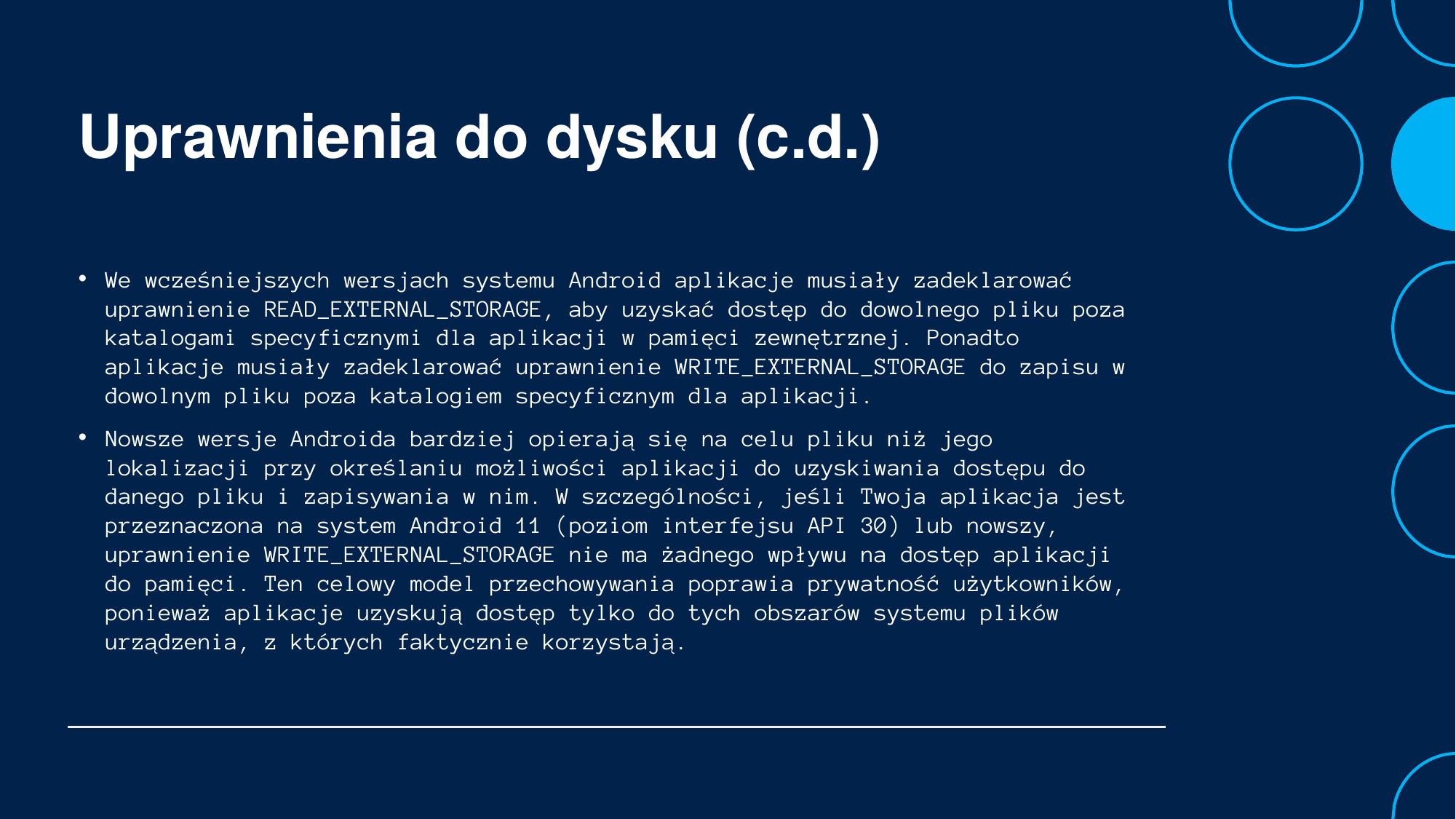

# Uprawnienia do dysku (c.d.)
We wcześniejszych wersjach systemu Android aplikacje musiały zadeklarować uprawnienie READ_EXTERNAL_STORAGE, aby uzyskać dostęp do dowolnego pliku poza katalogami specyficznymi dla aplikacji w pamięci zewnętrznej. Ponadto aplikacje musiały zadeklarować uprawnienie WRITE_EXTERNAL_STORAGE do zapisu w dowolnym pliku poza katalogiem specyficznym dla aplikacji.
Nowsze wersje Androida bardziej opierają się na celu pliku niż jego lokalizacji przy określaniu możliwości aplikacji do uzyskiwania dostępu do danego pliku i zapisywania w nim. W szczególności, jeśli Twoja aplikacja jest przeznaczona na system Android 11 (poziom interfejsu API 30) lub nowszy, uprawnienie WRITE_EXTERNAL_STORAGE nie ma żadnego wpływu na dostęp aplikacji do pamięci. Ten celowy model przechowywania poprawia prywatność użytkowników, ponieważ aplikacje uzyskują dostęp tylko do tych obszarów systemu plików urządzenia, z których faktycznie korzystają.